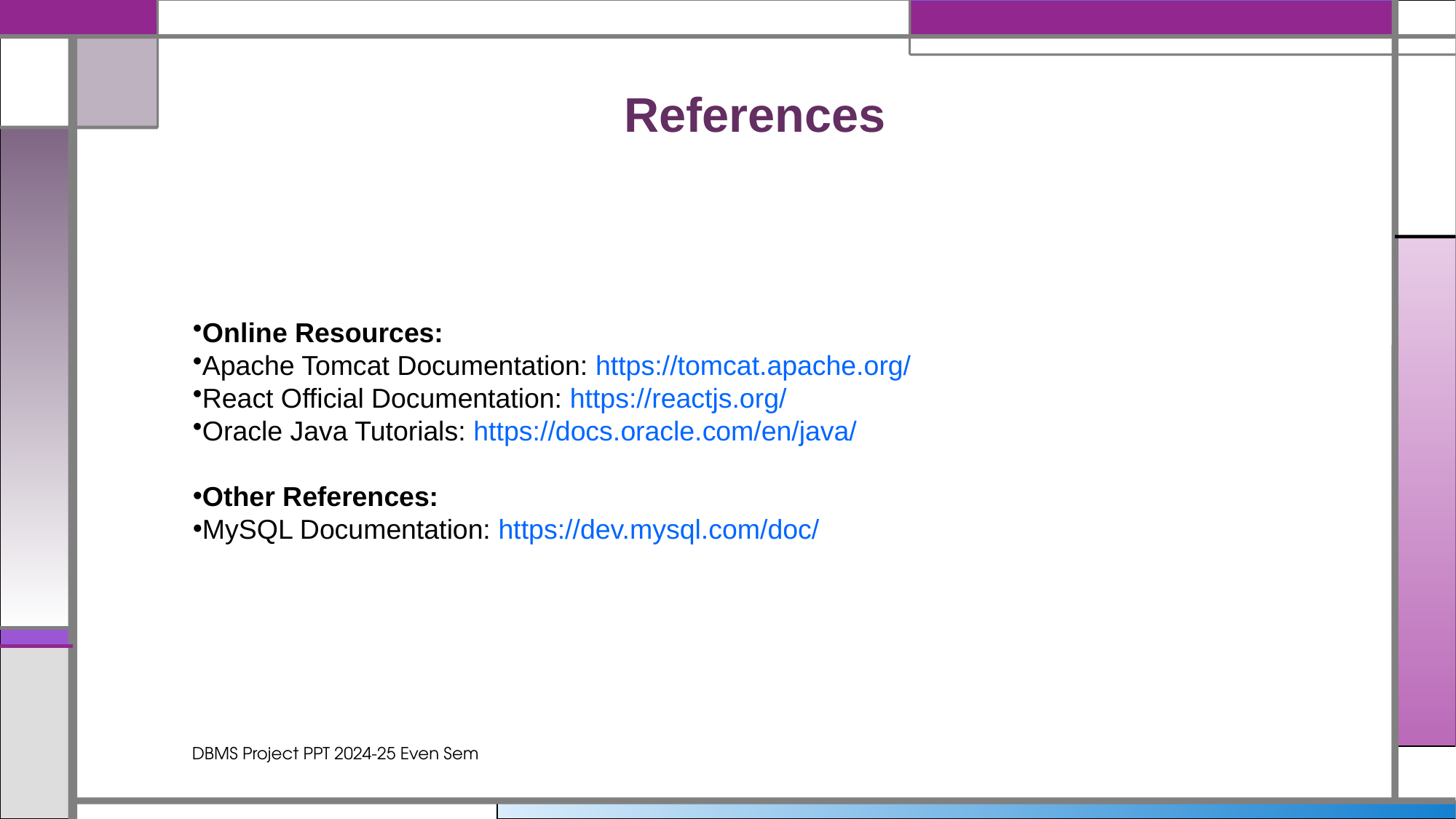

# References

Online Resources:
Apache Tomcat Documentation: https://tomcat.apache.org/
React Official Documentation: https://reactjs.org/
Oracle Java Tutorials: https://docs.oracle.com/en/java/

Other References:
MySQL Documentation: https://dev.mysql.com/doc/

DBMS Project PPT 2024-25 Even Sem